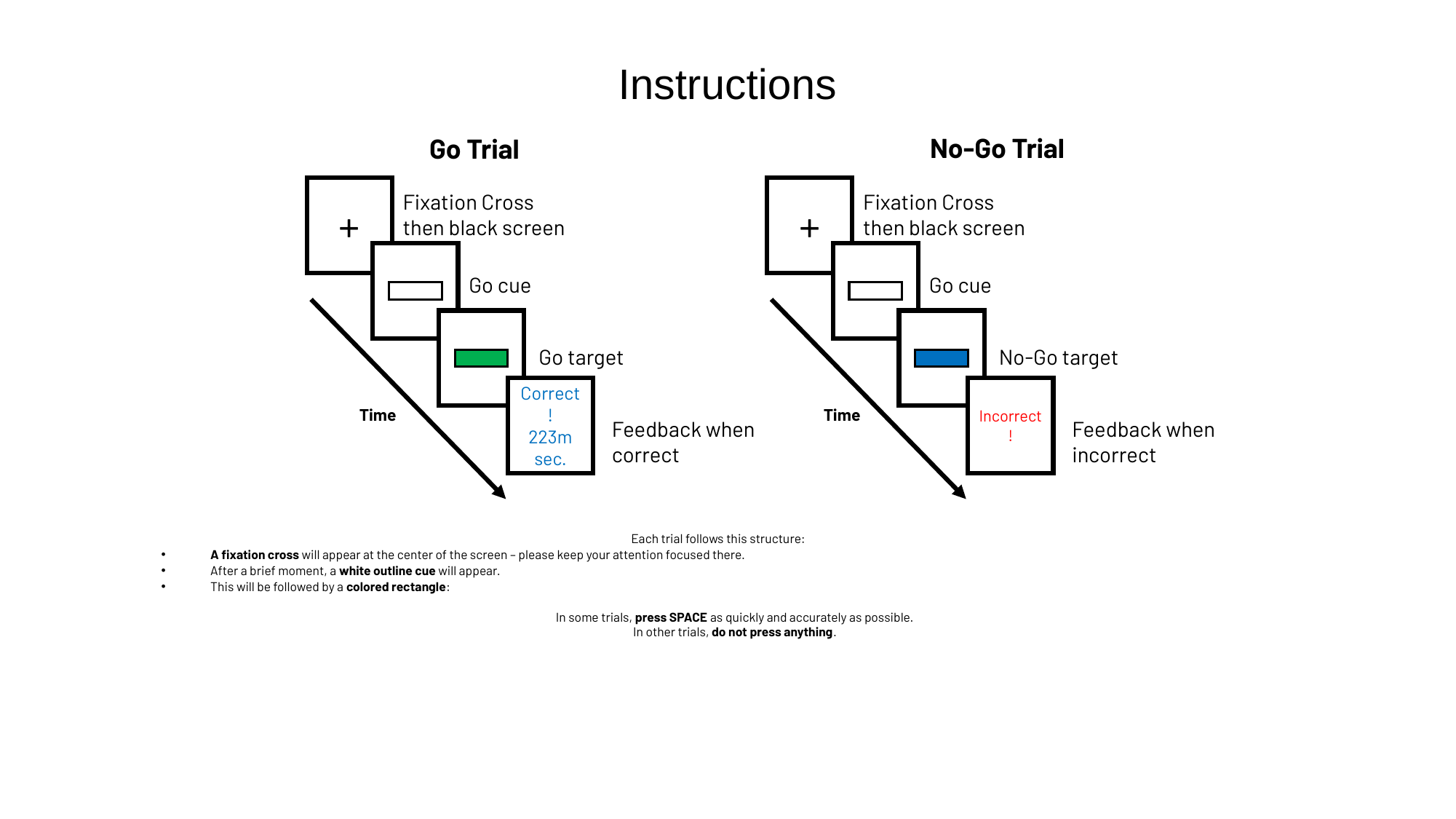

# Instructions
No-Go Trial
Go Trial
+
Fixation Cross
then black screen

Go cue

Go target
Correct!
223m sec.
Time
Feedback when correct
+
Fixation Cross
then black screen

Go cue

No-Go target
Incorrect!
Time
Feedback when incorrect
Each trial follows this structure:
A fixation cross will appear at the center of the screen – please keep your attention focused there.
After a brief moment, a white outline cue will appear.
This will be followed by a colored rectangle:

In some trials, press SPACE as quickly and accurately as possible.
In other trials, do not press anything.